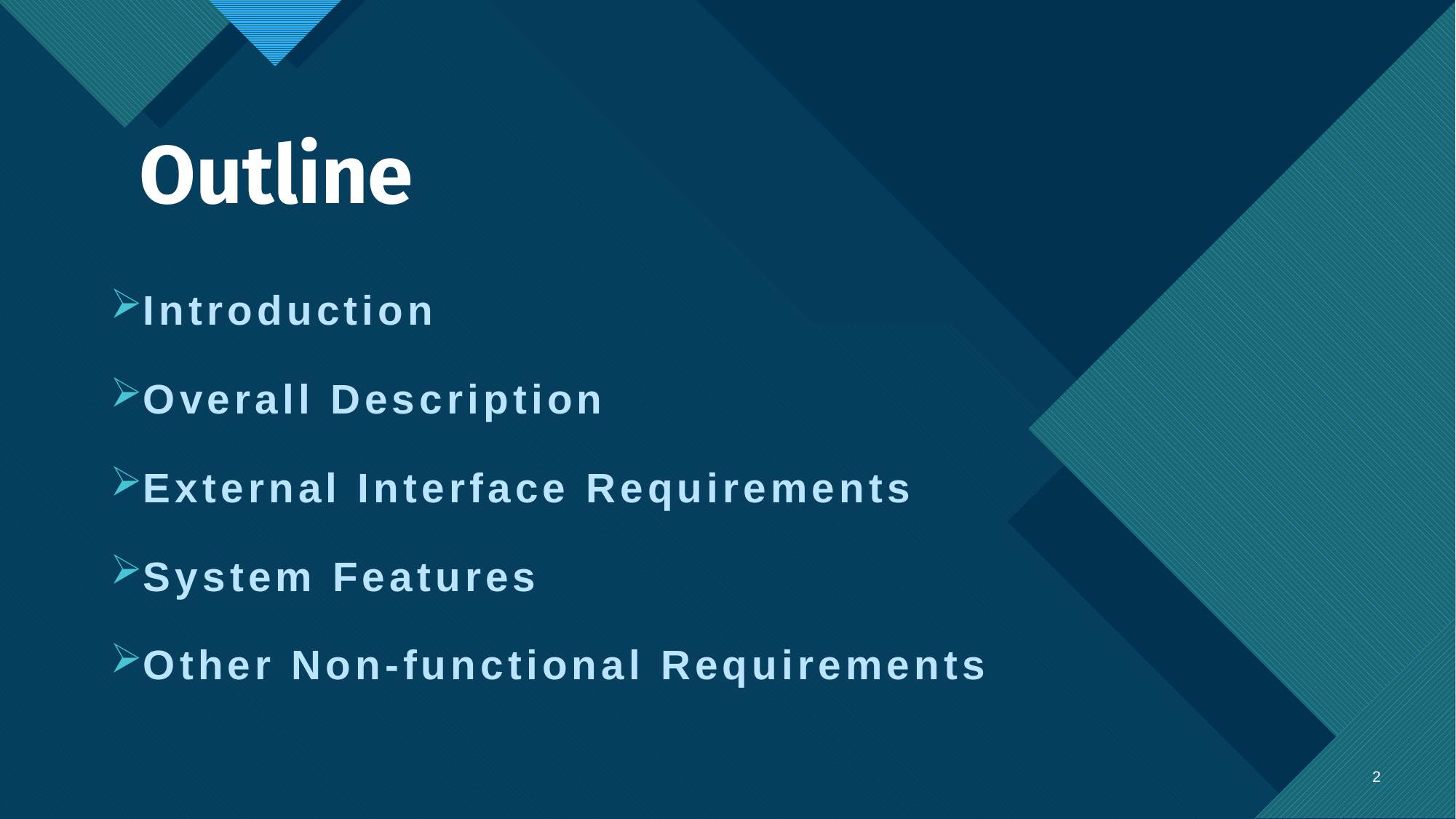

# Outline
Introduction
Overall Description
External Interface Requirements
System Features
Other Non-functional Requirements
2